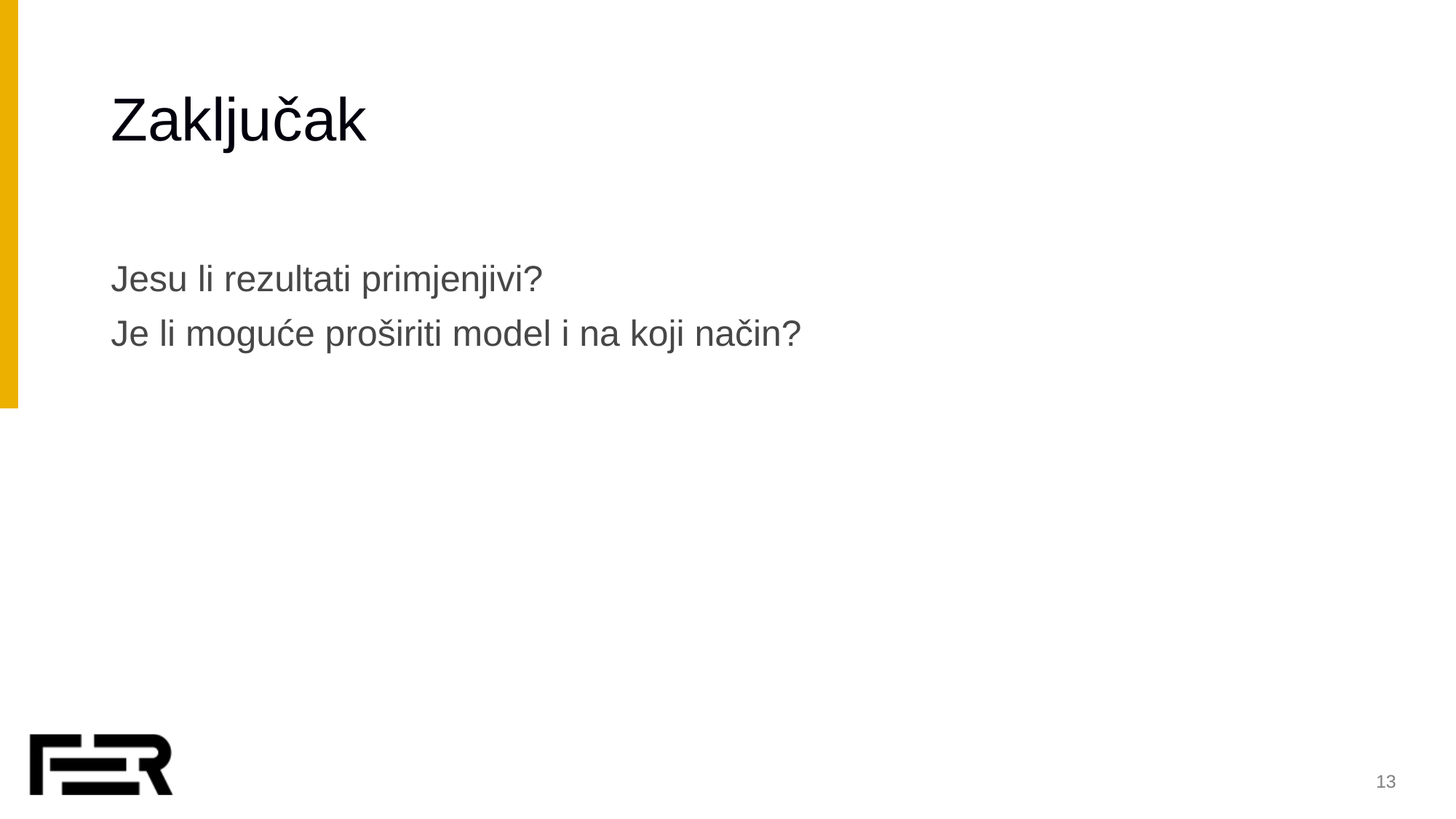

# Zaključak
Jesu li rezultati primjenjivi?
Je li moguće proširiti model i na koji način?
13